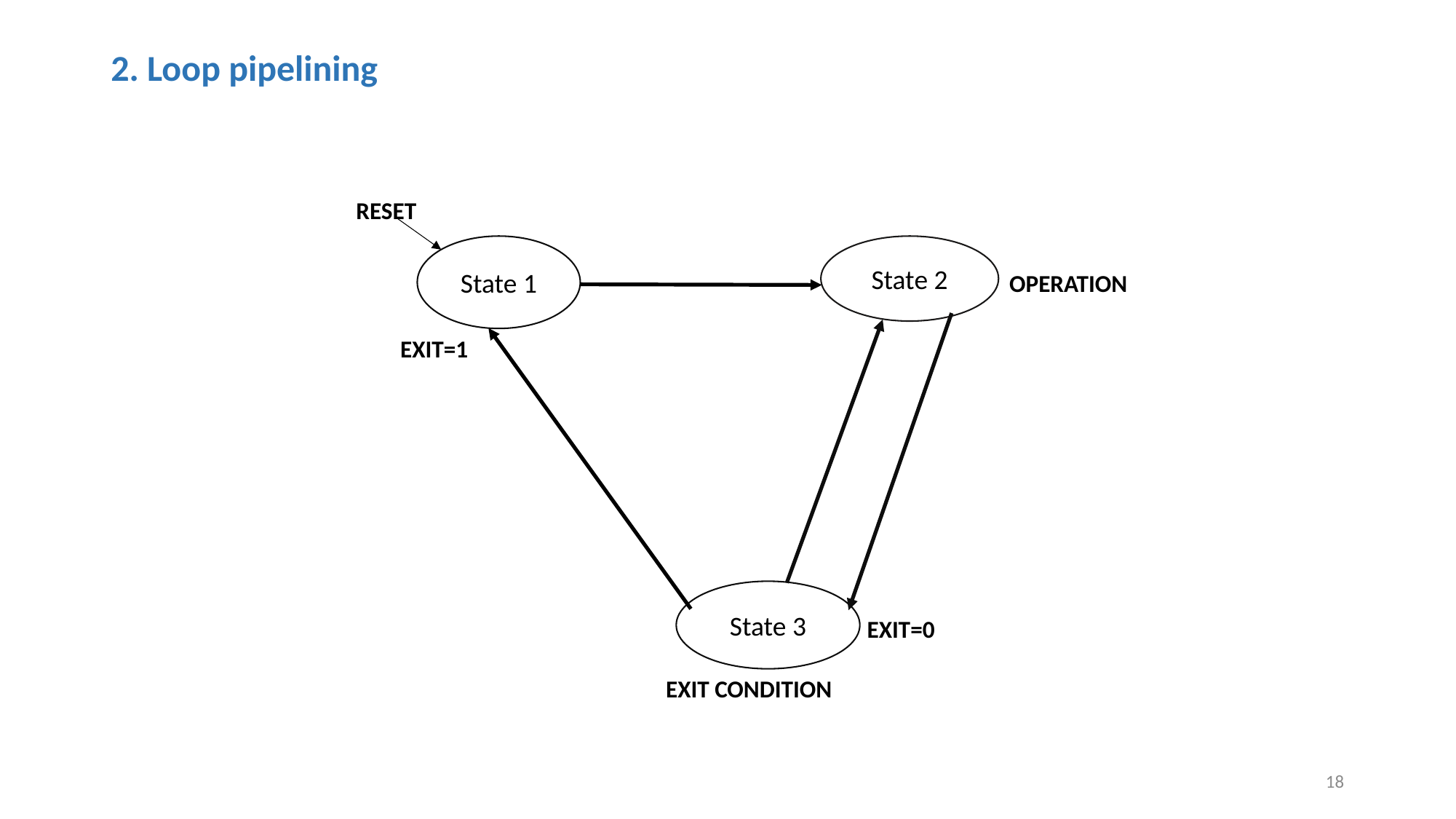

# 2. Loop pipelining

RESET

State 1

State 2
OPERATION
EXIT=1

State 3

EXIT=0
EXIT CONDITION
18